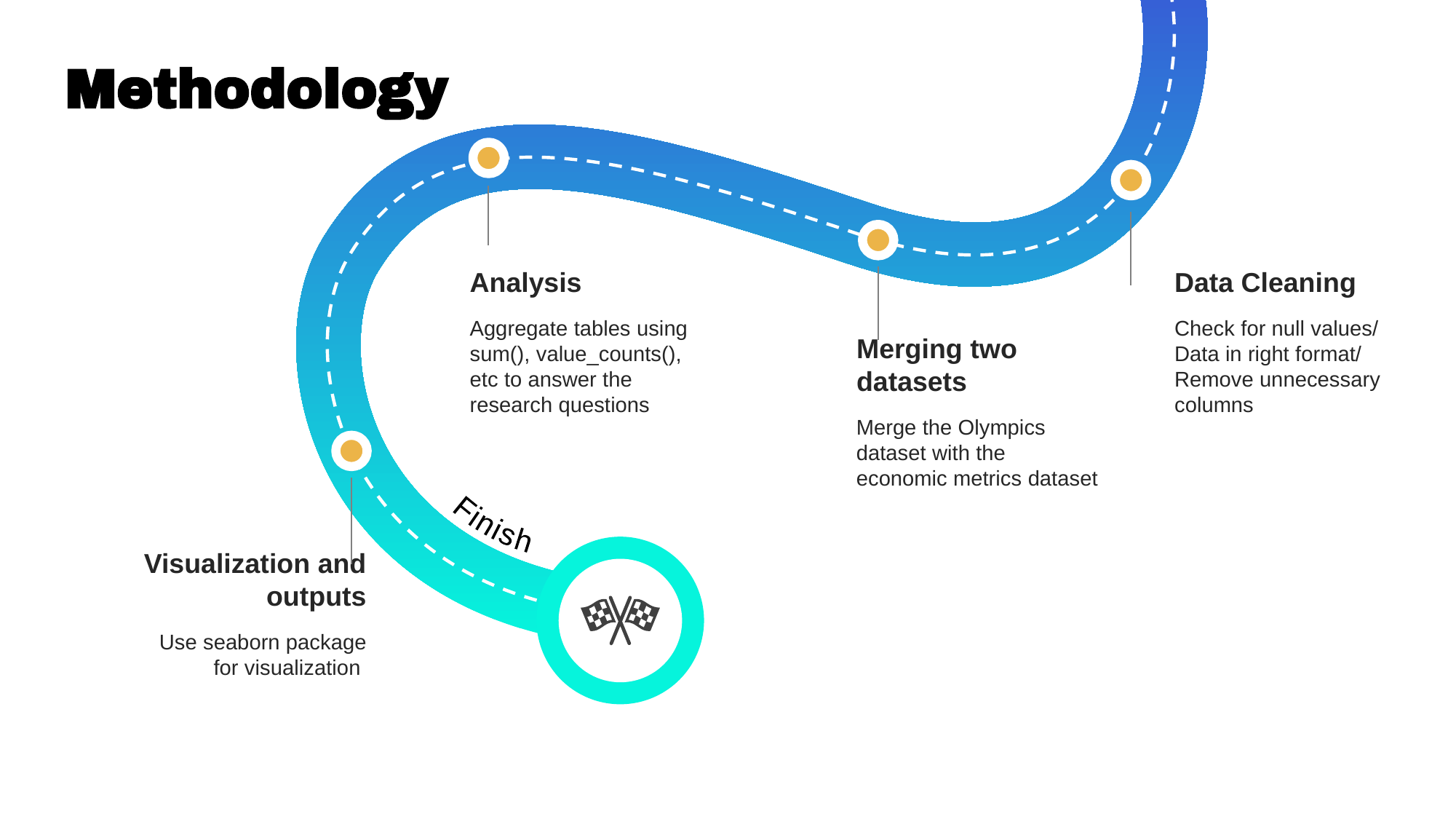

Methodology

Analysis
Aggregate tables using sum(), value_counts(), etc to answer the research questions
Data Cleaning
Check for null values/
Data in right format/
Remove unnecessary columns
Merging two datasets
Merge the Olympics dataset with the economic metrics dataset

Finish

Visualization and outputs
Use seaborn package for visualization